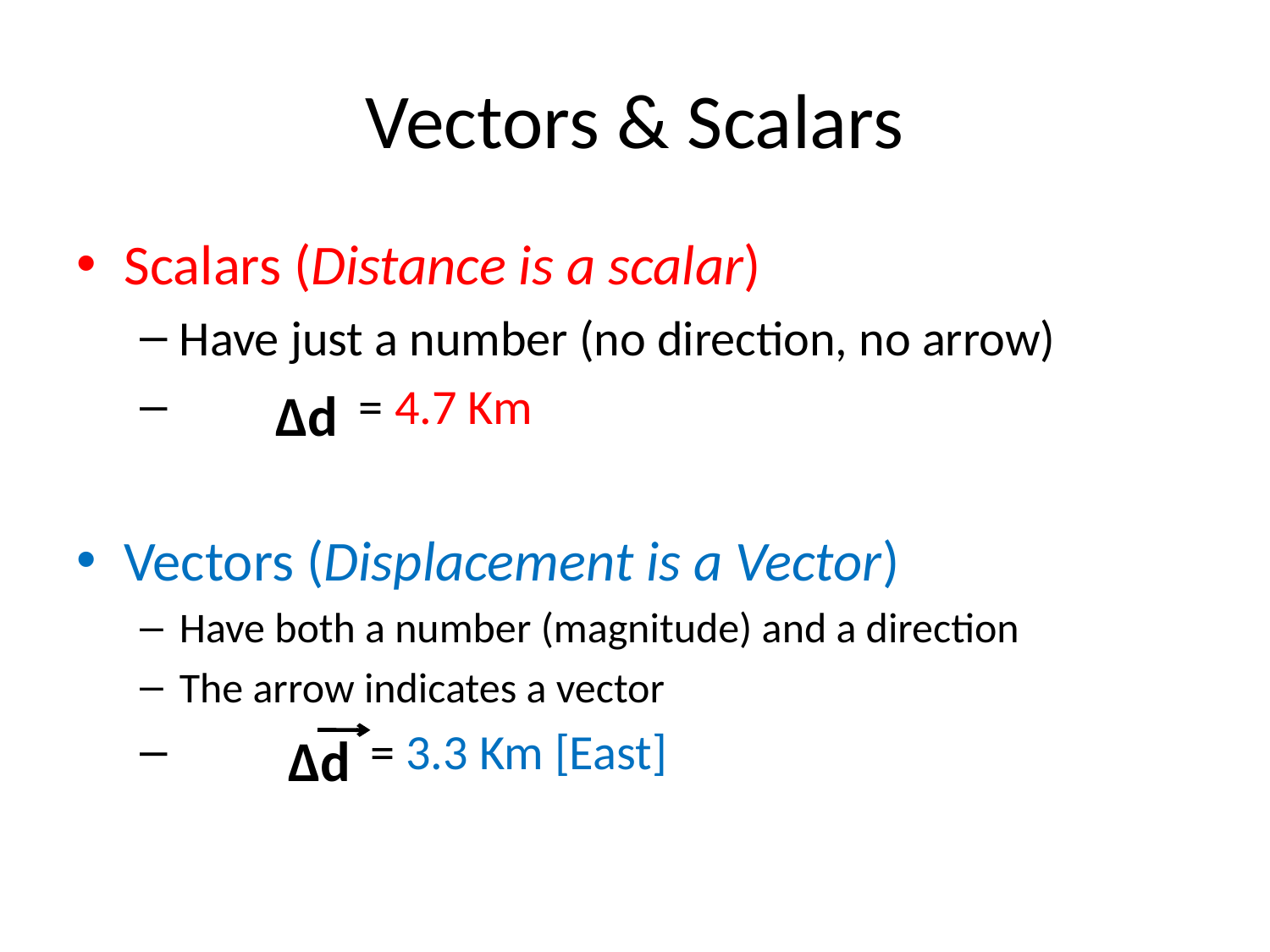

# Vectors & Scalars
Scalars (Distance is a scalar)
Have just a number (no direction, no arrow)
                = 4.7 Km

Vectors (Displacement is a Vector)
Have both a number (magnitude) and a direction
The arrow indicates a vector
                 = 3.3 Km [East]

Δd
Δd